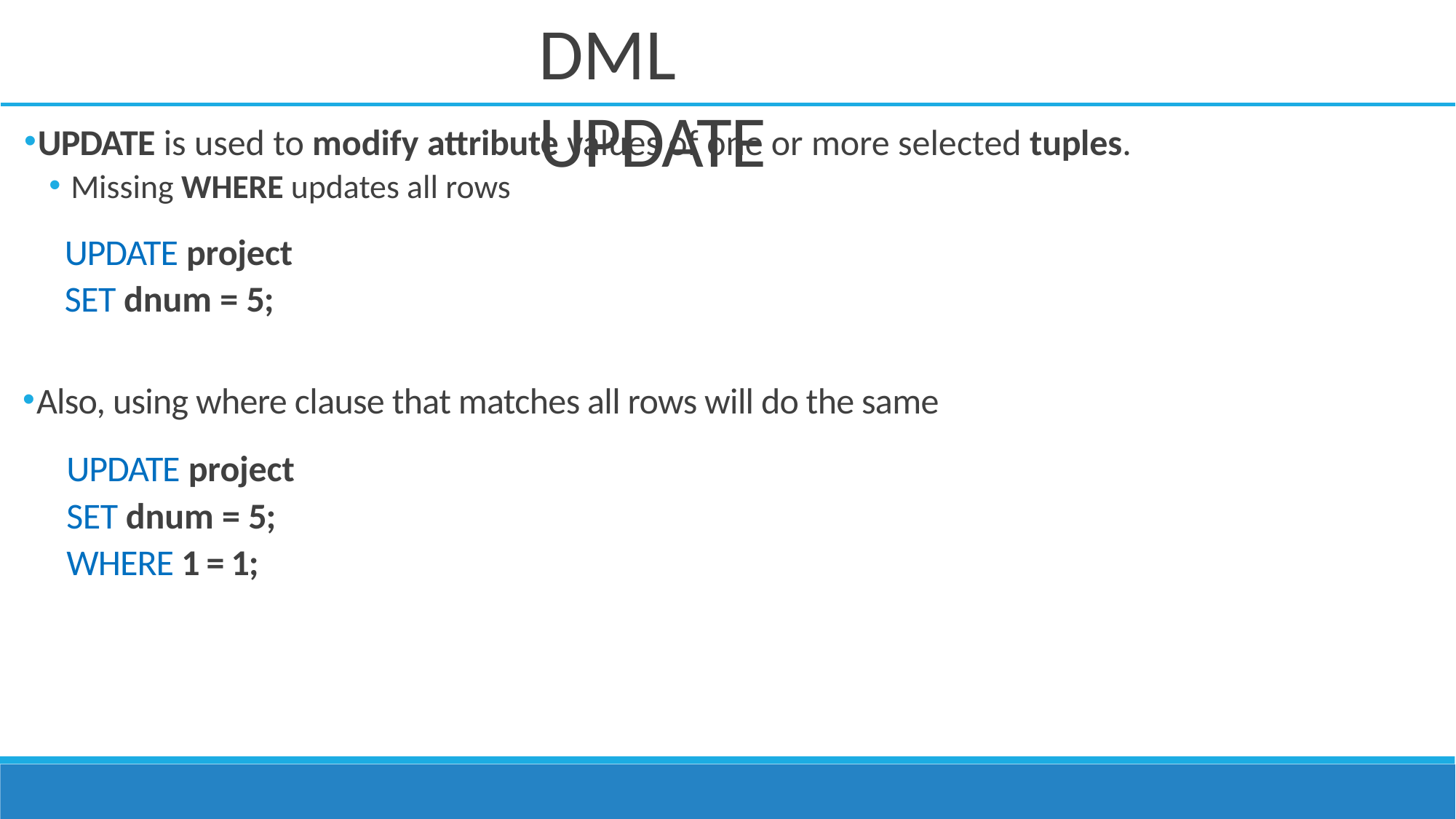

# DML UPDATE

UPDATE is used to modify attribute values of one or more selected tuples.
Missing WHERE updates all rows
UPDATE project
SET dnum = 5;
Also, using where clause that matches all rows will do the same
UPDATE project
SET dnum = 5;
WHERE 1 = 1;